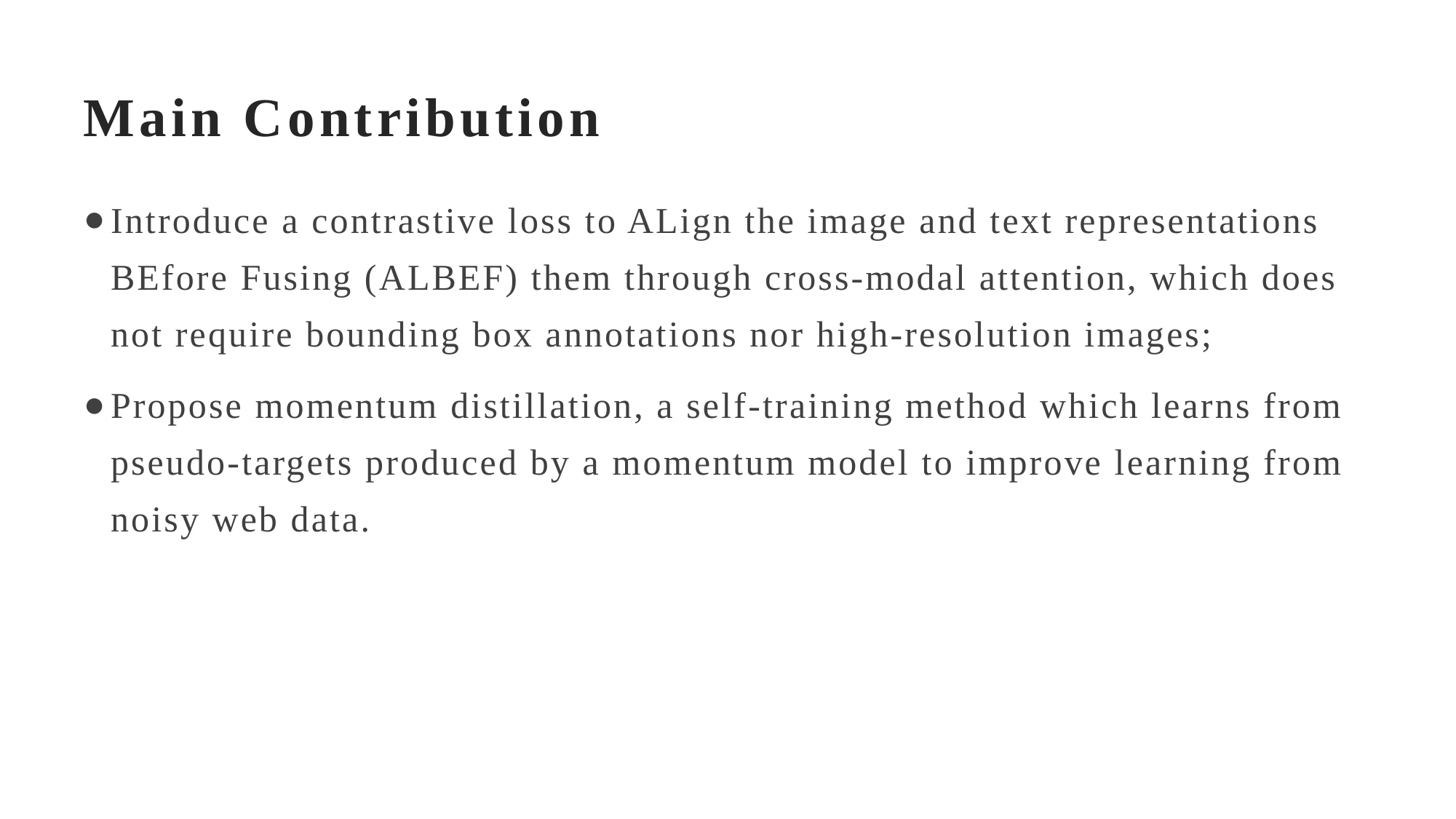

# Main Contribution
Introduce a contrastive loss to ALign the image and text representations BEfore Fusing (ALBEF) them through cross-modal attention, which does not require bounding box annotations nor high-resolution images;
Propose momentum distillation, a self-training method which learns from pseudo-targets produced by a momentum model to improve learning from noisy web data.